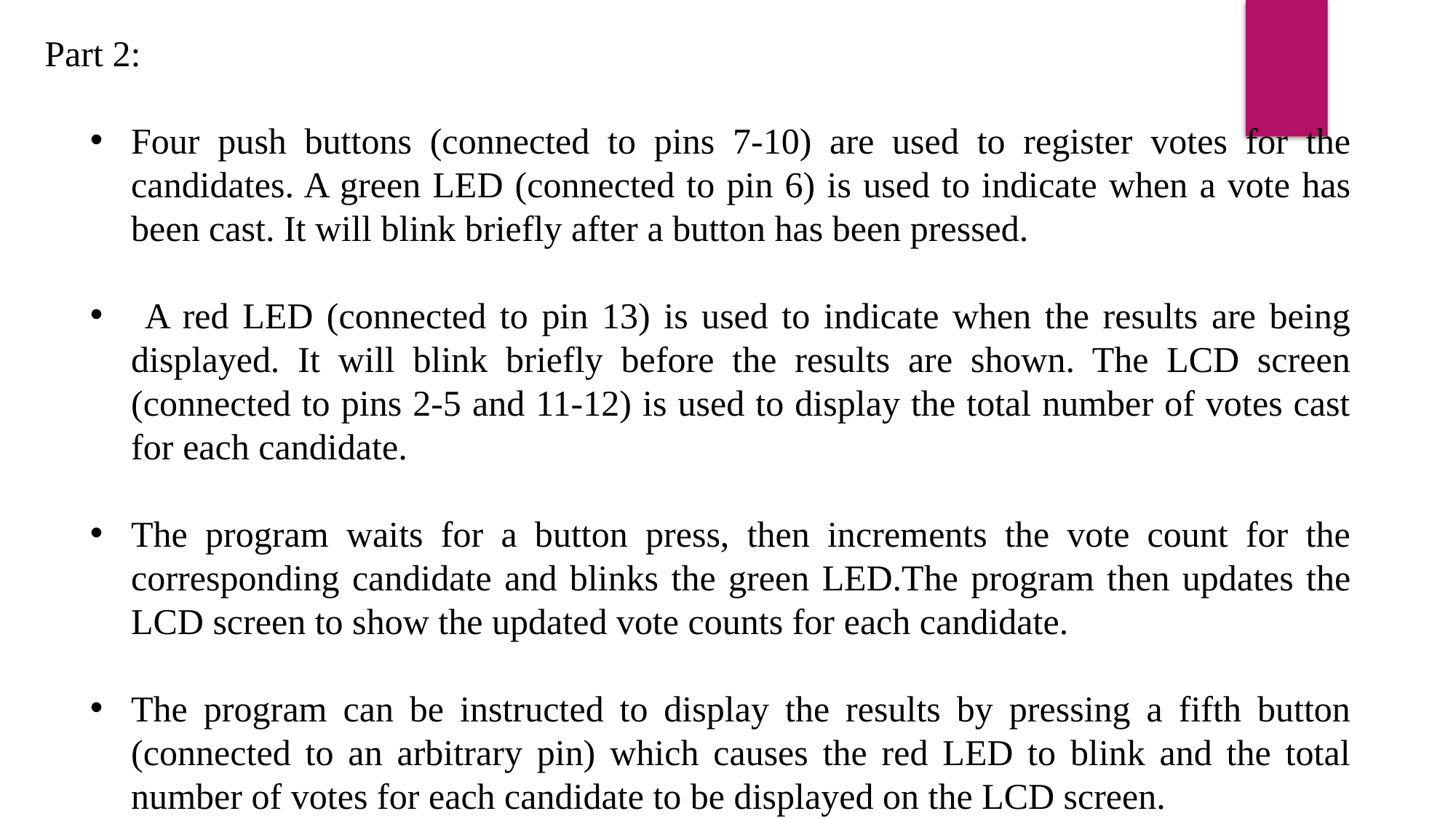

Part 2:

Four push buttons (connected to pins 7-10) are used to register votes for the candidates. A green LED (connected to pin 6) is used to indicate when a vote has been cast. It will blink briefly after a button has been pressed.

 A red LED (connected to pin 13) is used to indicate when the results are being displayed. It will blink briefly before the results are shown. The LCD screen (connected to pins 2-5 and 11-12) is used to display the total number of votes cast for each candidate.

The program waits for a button press, then increments the vote count for the corresponding candidate and blinks the green LED.The program then updates the LCD screen to show the updated vote counts for each candidate.

The program can be instructed to display the results by pressing a fifth button (connected to an arbitrary pin) which causes the red LED to blink and the total number of votes for each candidate to be displayed on the LCD screen.